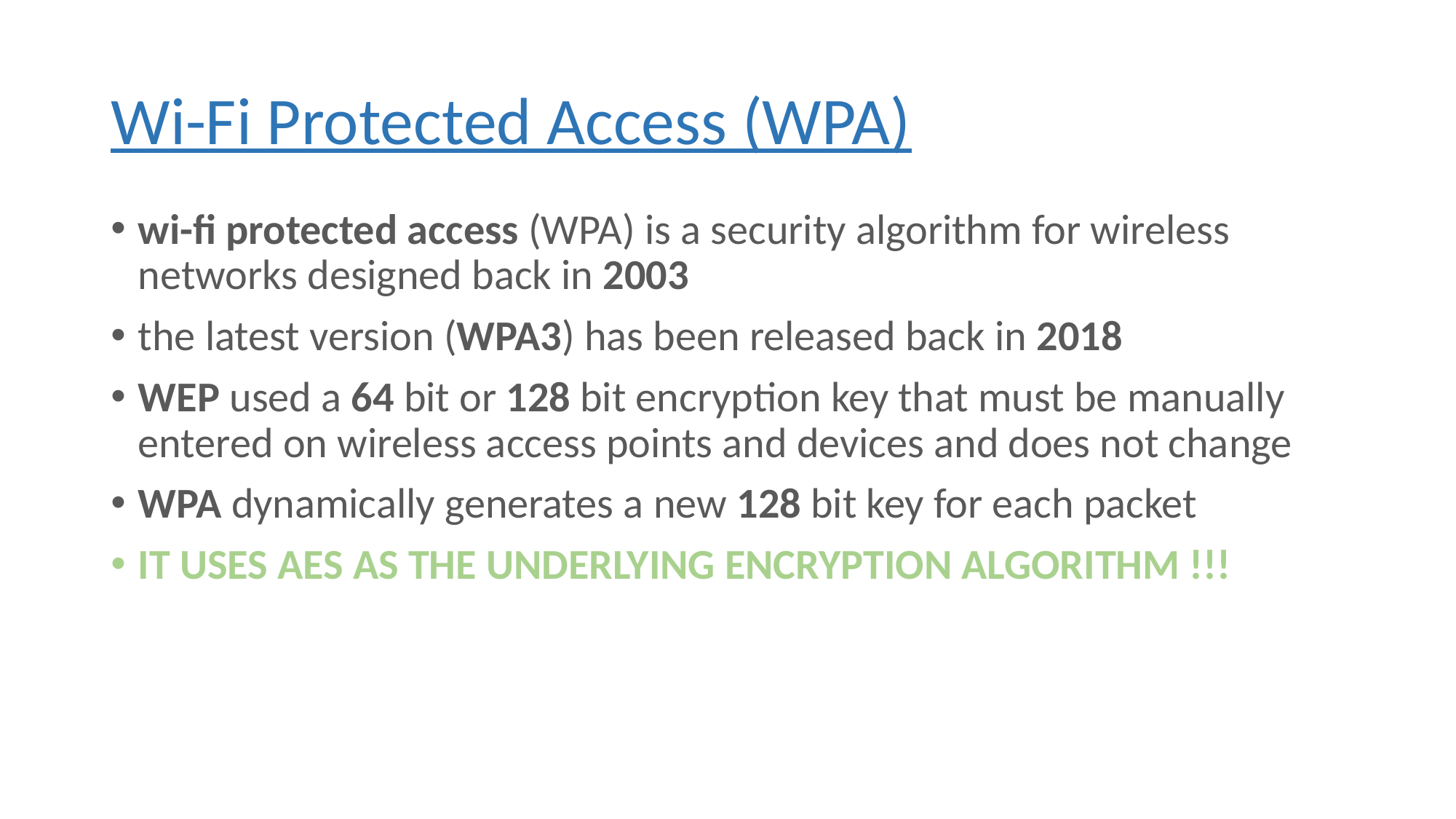

# Wi-Fi Protected Access (WPA)
wi-fi protected access (WPA) is a security algorithm for wireless networks designed back in 2003
the latest version (WPA3) has been released back in 2018
WEP used a 64 bit or 128 bit encryption key that must be manually entered on wireless access points and devices and does not change
WPA dynamically generates a new 128 bit key for each packet
IT USES AES AS THE UNDERLYING ENCRYPTION ALGORITHM !!!